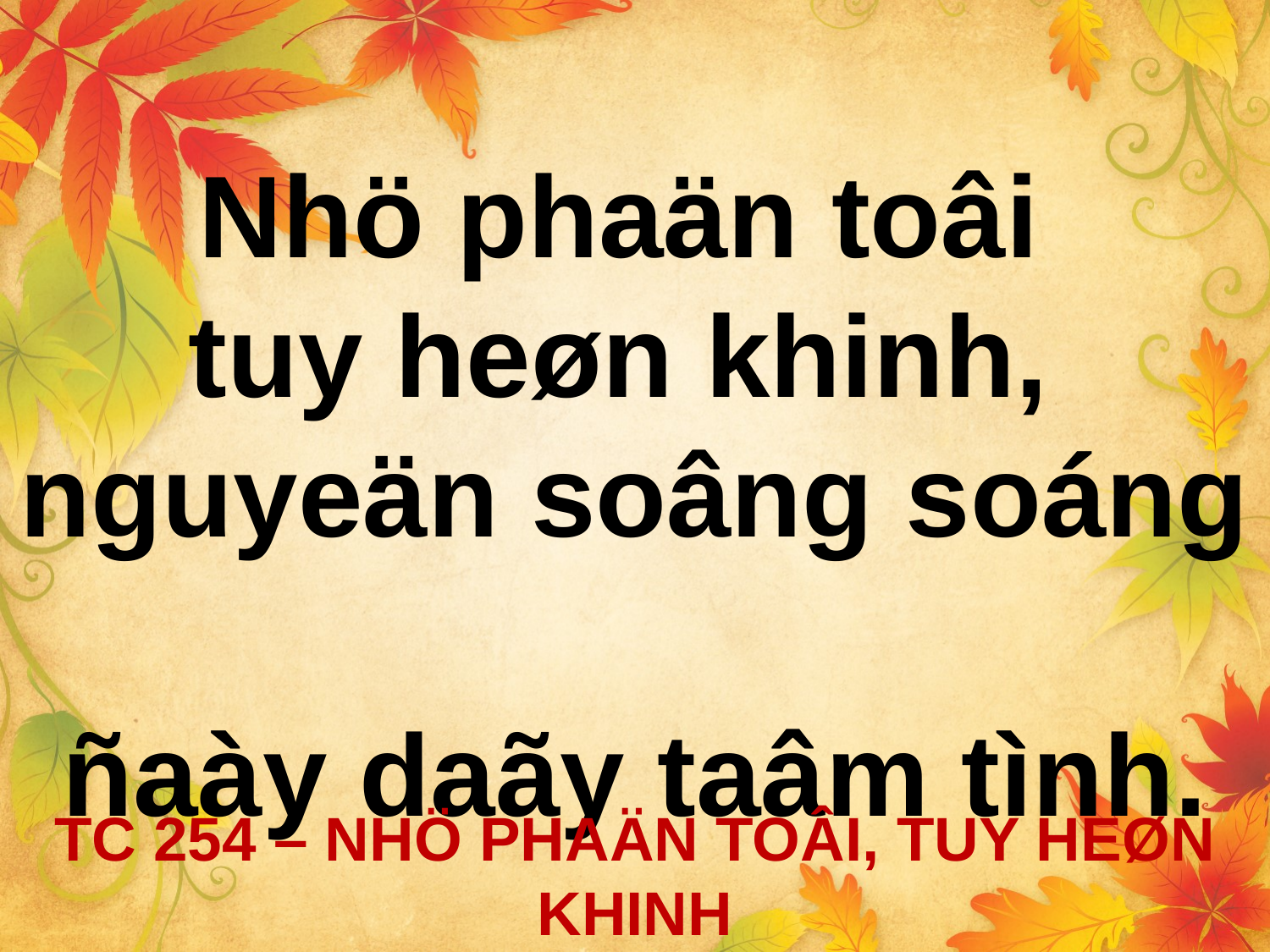

Nhö phaän toâi
tuy heøn khinh,
nguyeän soâng soáng
ñaày daãy taâm tình.
TC 254 – NHÖ PHAÄN TOÂI, TUY HEØN KHINH